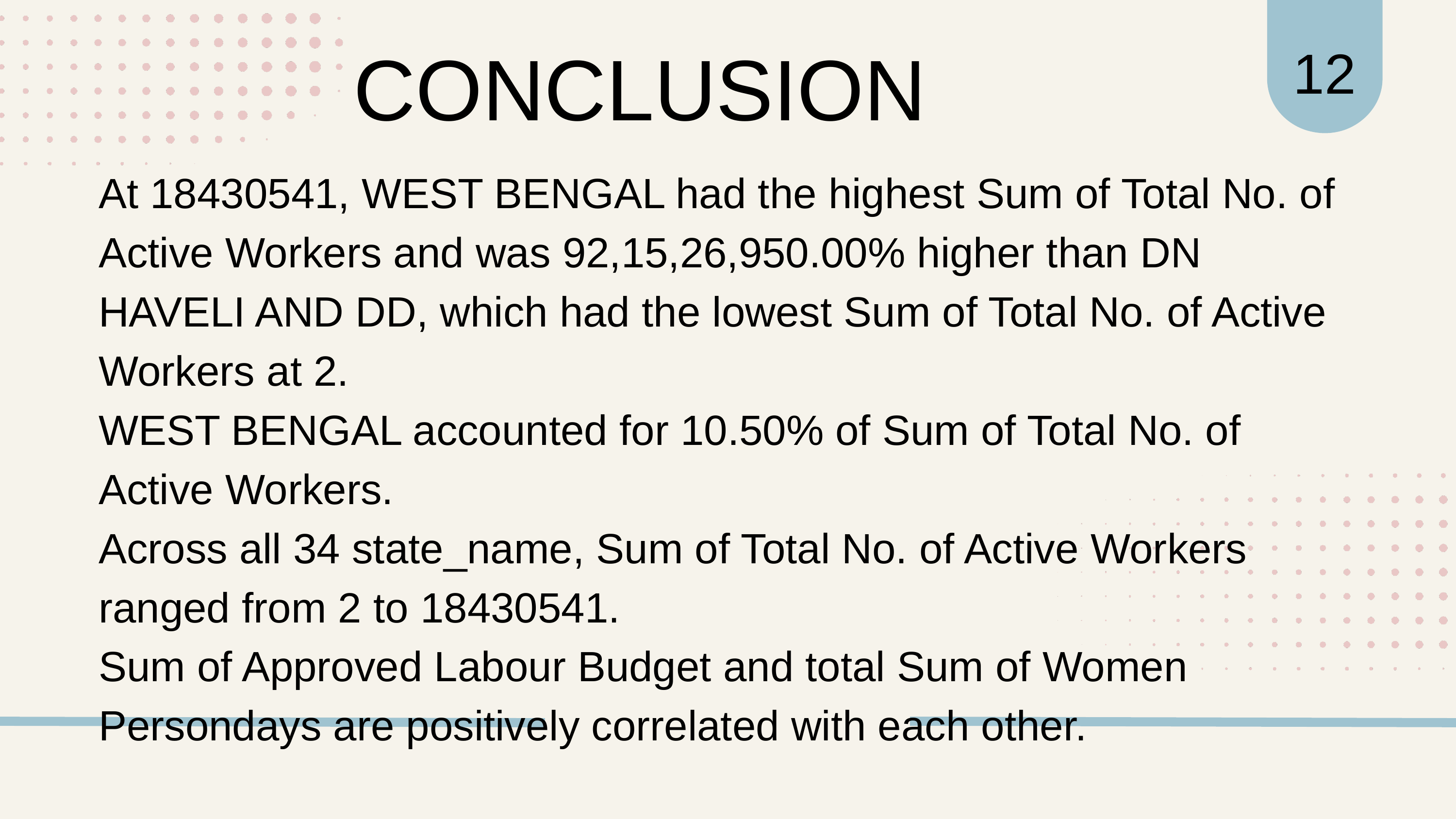

12

CONCLUSION
At 18430541, WEST BENGAL had the highest Sum of Total No. of Active Workers and was 92,15,26,950.00% higher than DN HAVELI AND DD, which had the lowest Sum of Total No. of Active Workers at 2.
﻿﻿﻿﻿﻿﻿﻿WEST BENGAL accounted for 10.50% of Sum of Total No. of Active Workers.﻿﻿﻿﻿﻿﻿
Across all 34 state_name, Sum of Total No. of Active Workers ranged from 2 to 18430541.
﻿﻿﻿﻿﻿﻿Sum of Approved Labour Budget and total Sum of Women Persondays are positively correlated with each other.﻿﻿﻿﻿﻿